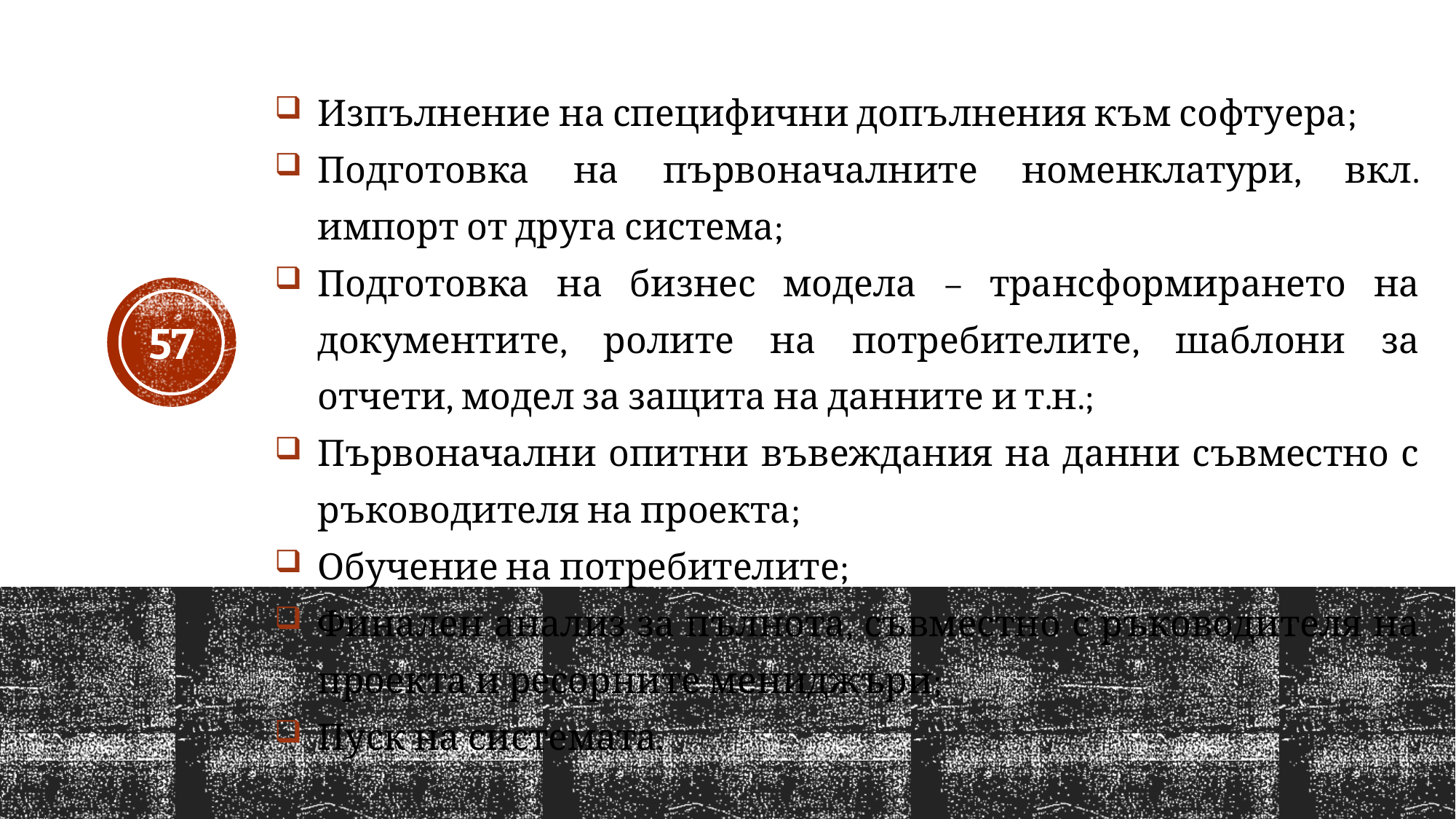

Изпълнение на специфични допълнения към софтуера;
Подготовка на първоначалните номенклатури, вкл. импорт от друга система;
Подготовка на бизнес модела – трансформирането на документите, ролите на потребителите, шаблони за отчети, модел за защита на данните и т.н.;
Първоначални опитни въвеждания на данни съвместно с ръководителя на проекта;
Обучение на потребителите;
Финален анализ за пълнота, съвместно с ръководителя на проекта и ресорните мениджъри;
Пуск на системата.
57